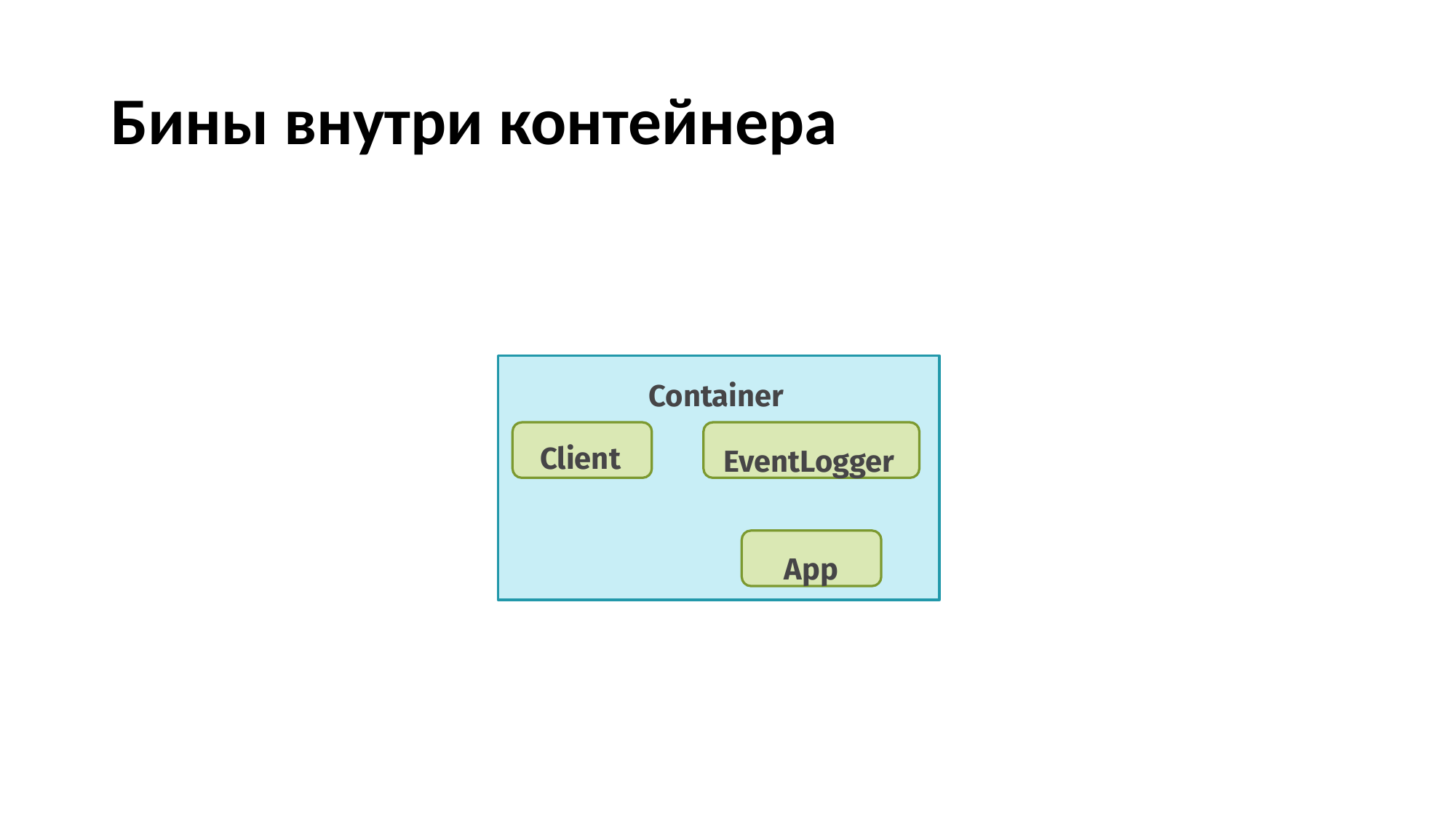

# Бины внутри контейнера

Container

Client
EventLogger

App